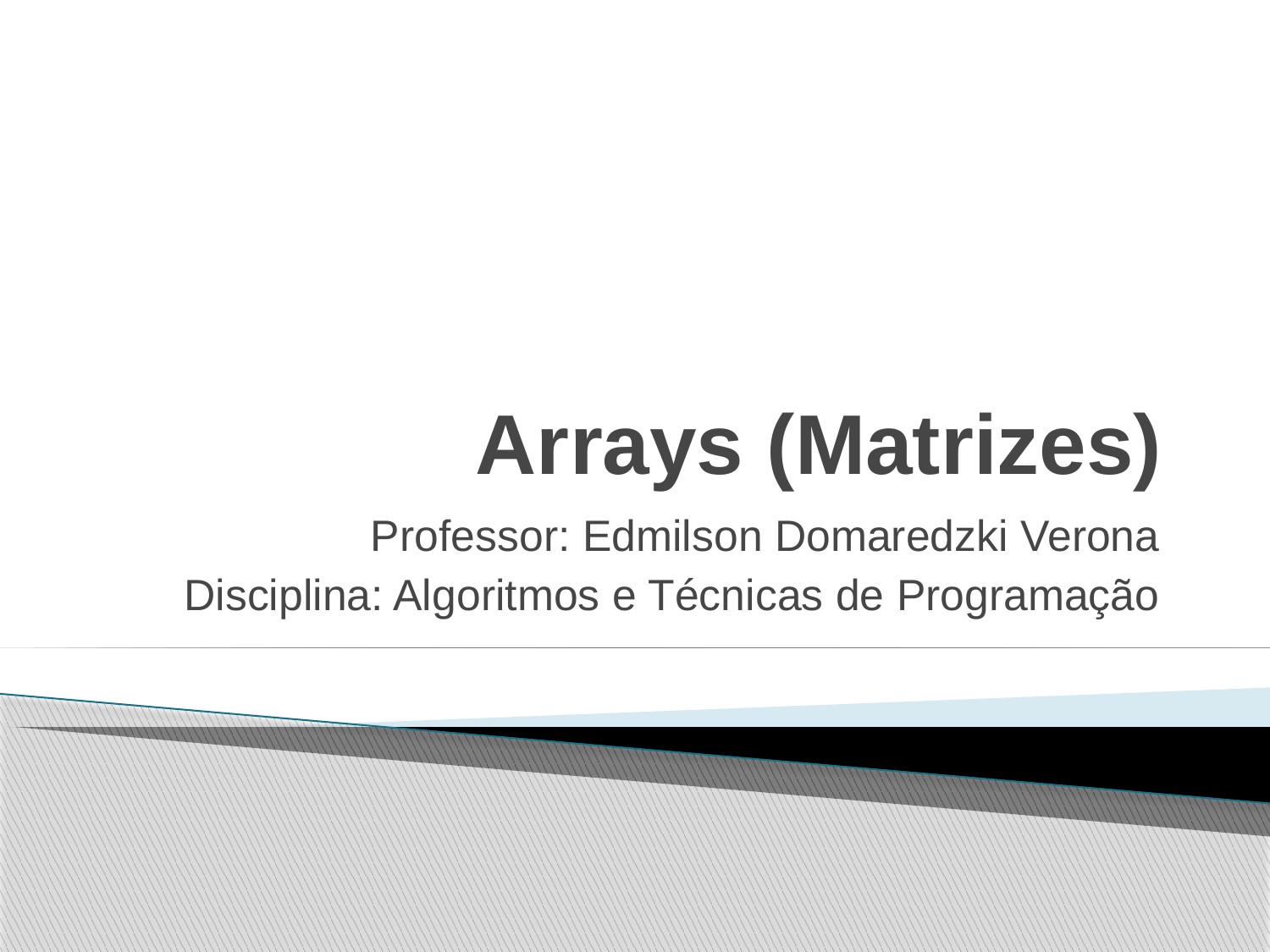

# Arrays (Matrizes)
Professor: Edmilson Domaredzki Verona
Disciplina: Algoritmos e Técnicas de Programação